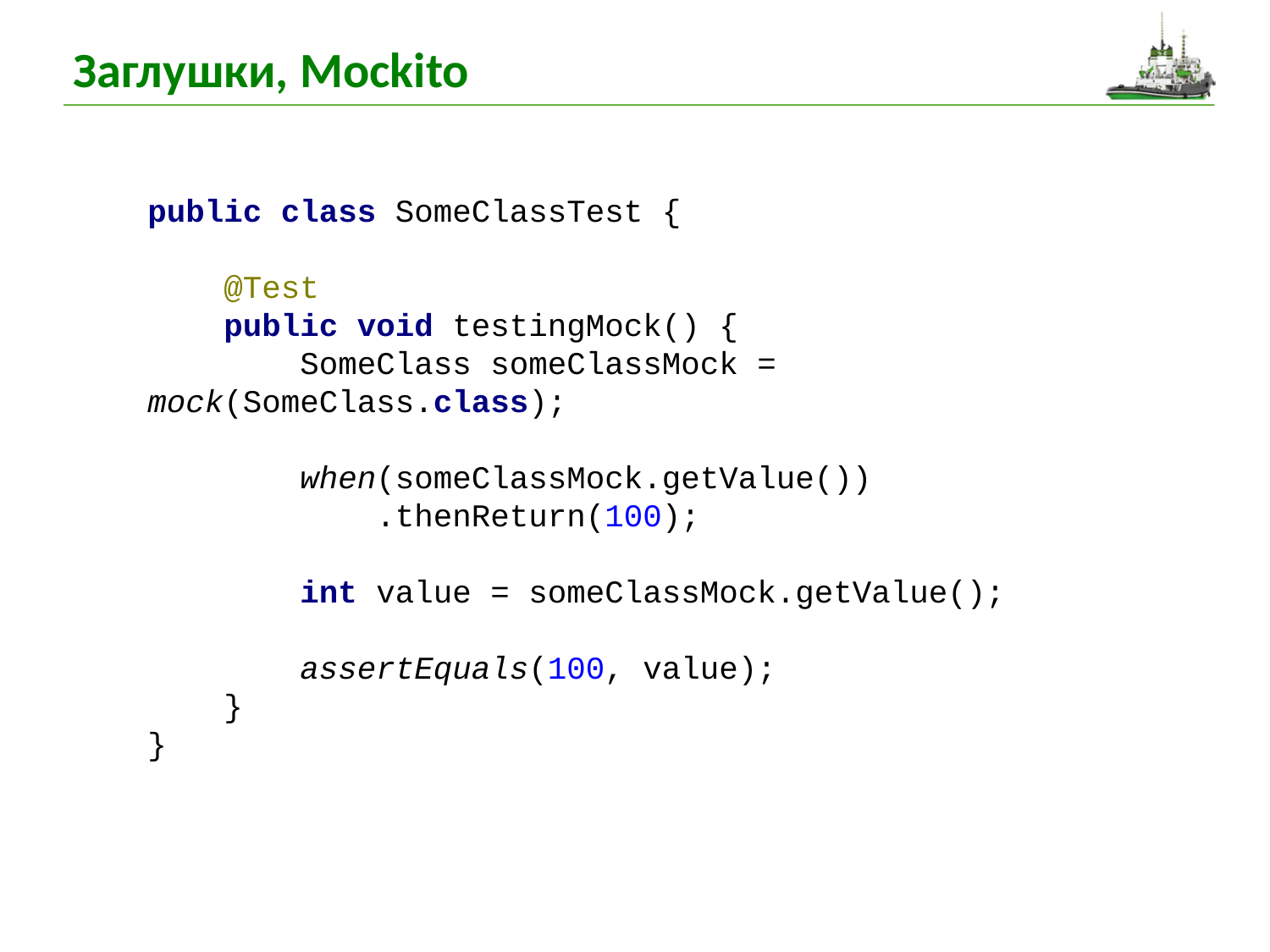

# Заглушки, Mockito
public class SomeClassTest {
    @Test
    public void testingMock() {
        SomeClass someClassMock = mock(SomeClass.class);
        when(someClassMock.getValue())
            .thenReturn(100);
        int value = someClassMock.getValue();
        assertEquals(100, value);
    }
}